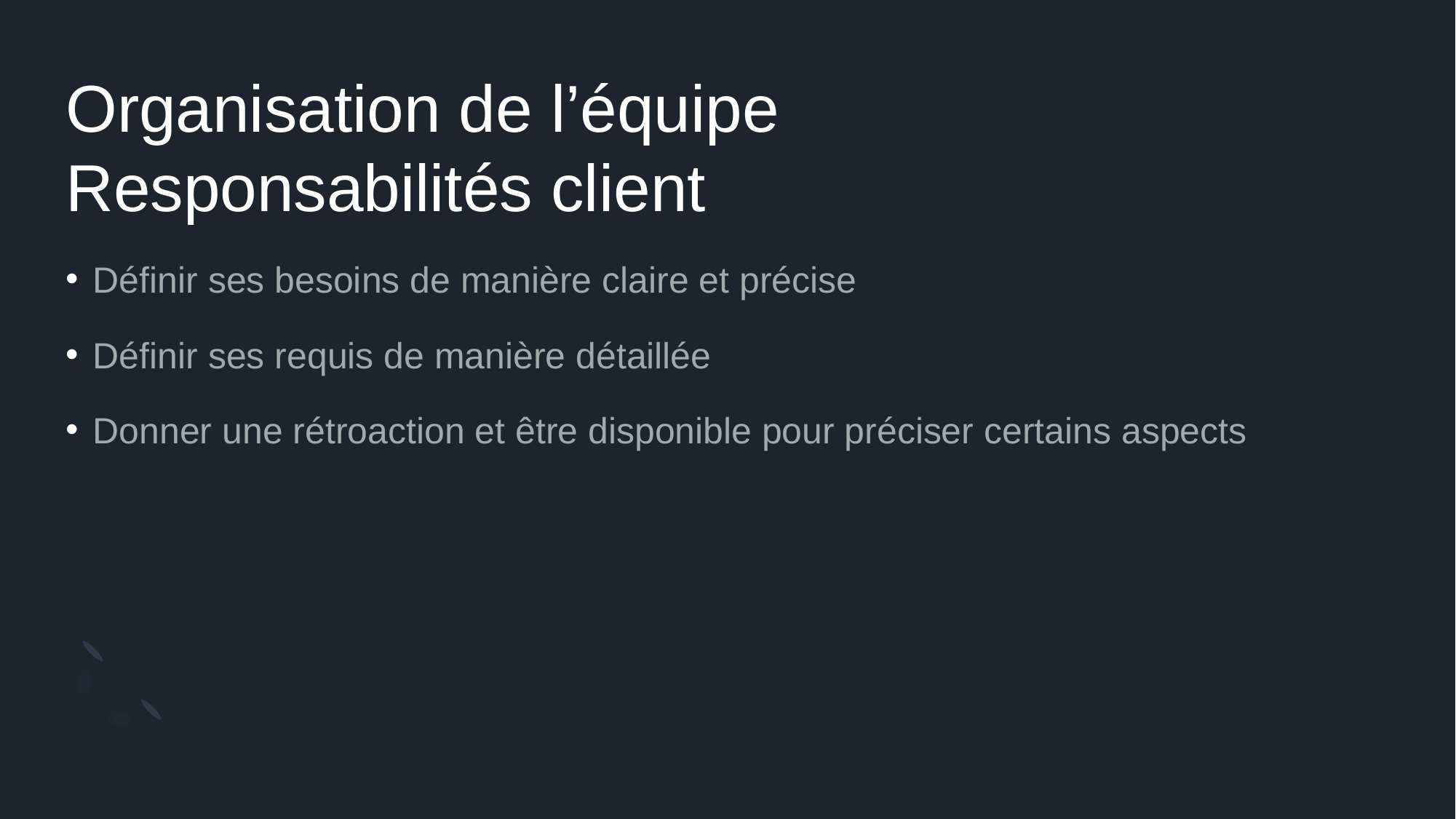

# Organisation de l’équipe Responsabilités client
Définir ses besoins de manière claire et précise
Définir ses requis de manière détaillée
Donner une rétroaction et être disponible pour préciser certains aspects